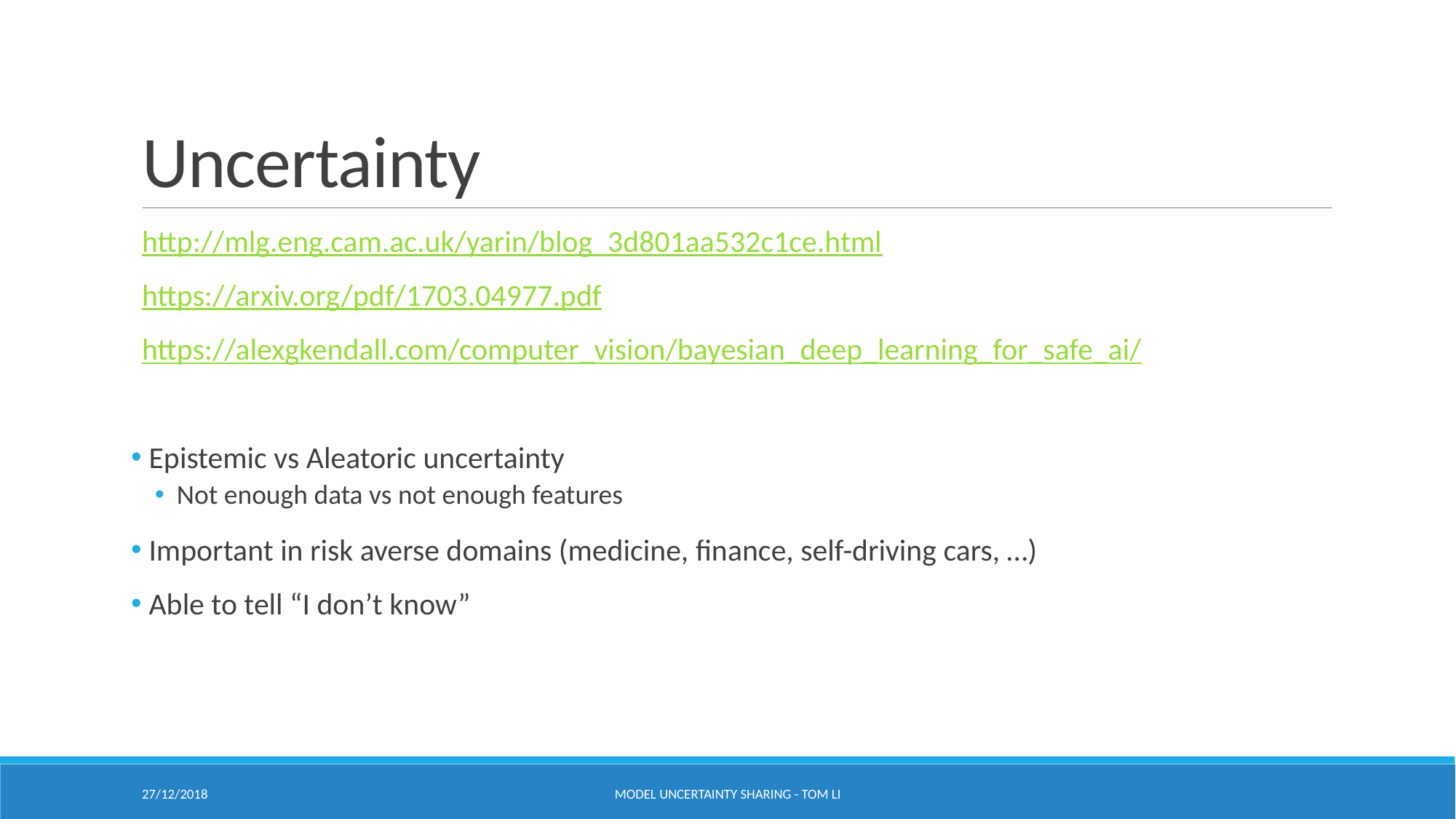

# Uncertainty
http://mlg.eng.cam.ac.uk/yarin/blog_3d801aa532c1ce.html
https://arxiv.org/pdf/1703.04977.pdf
https://alexgkendall.com/computer_vision/bayesian_deep_learning_for_safe_ai/

 Epistemic vs Aleatoric uncertainty
Not enough data vs not enough features
 Important in risk averse domains (medicine, finance, self-driving cars, …)
 Able to tell “I don’t know”

27/12/2018
Model Uncertainty sharing - Tom Li